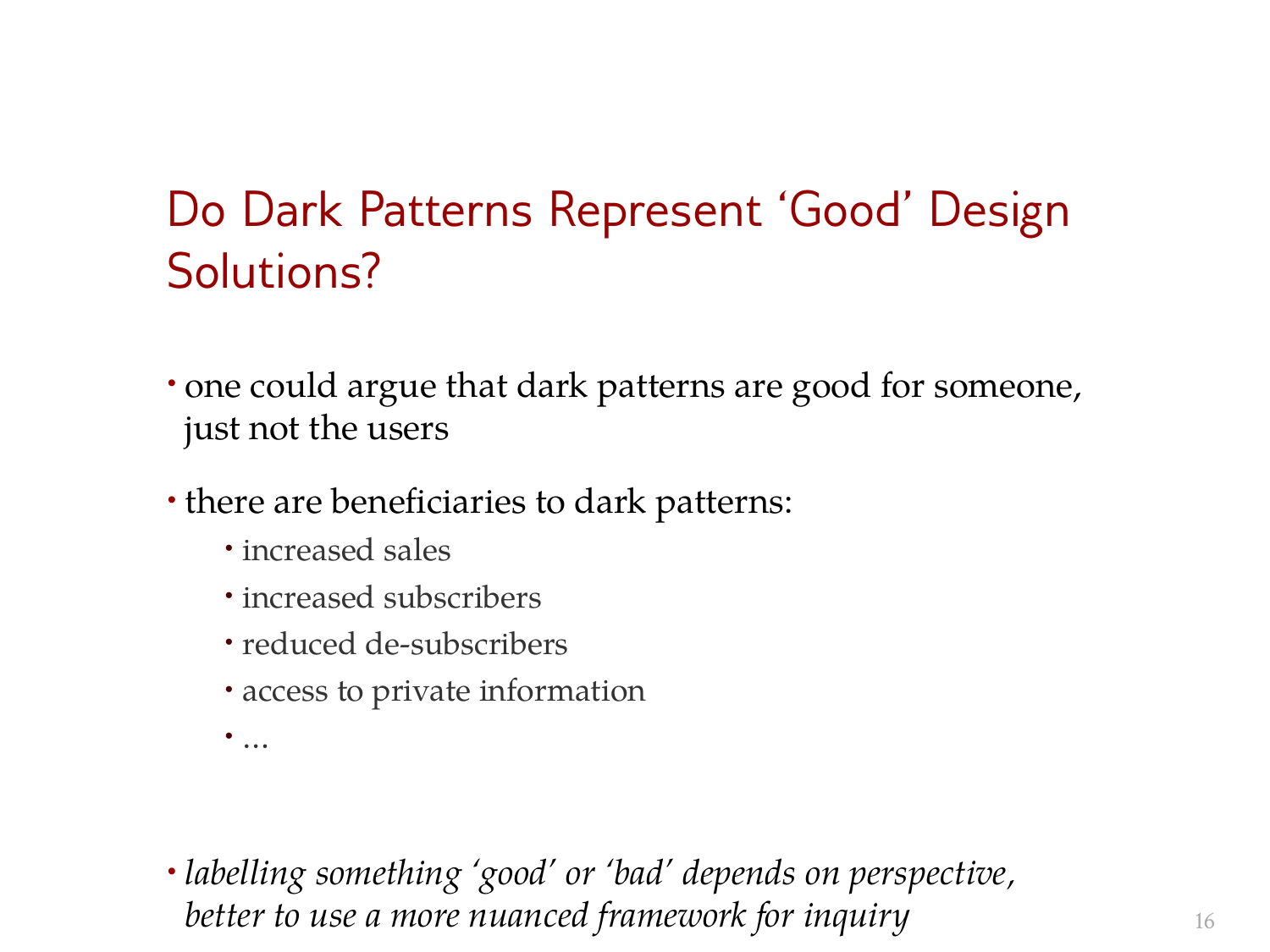

# Do Dark Patterns Represent ‘Good’ Design Solutions?

one could argue that dark patterns are good for someone, just not the users
there are beneficiaries to dark patterns:
increased sales
increased subscribers
reduced de-subscribers
access to private information
…

labelling something ‘good’ or ‘bad’ depends on perspective, better to use a more nuanced framework for inquiry
16